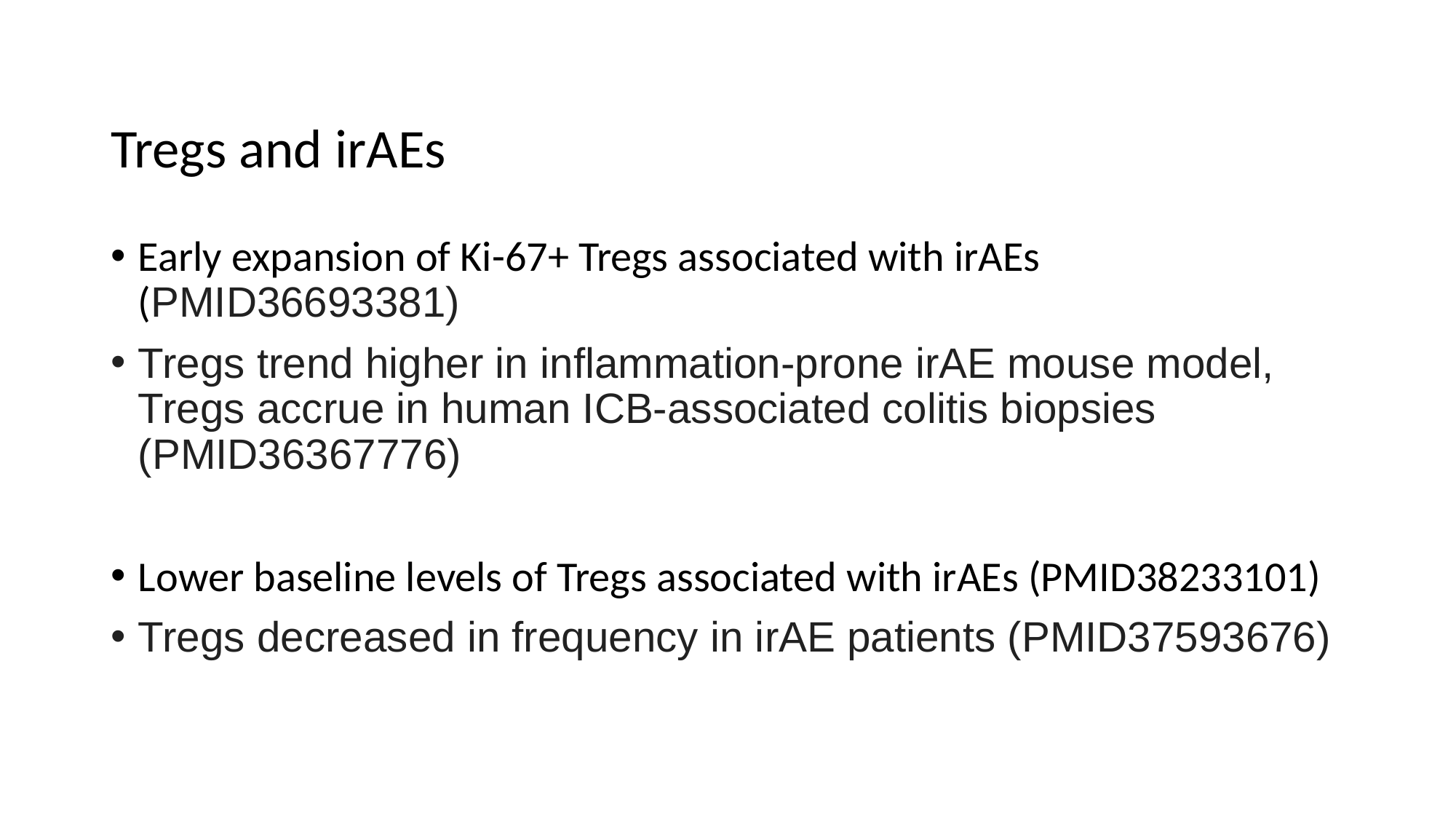

# Tregs and irAEs
Early expansion of Ki-67+ Tregs associated with irAEs (PMID36693381)
Tregs trend higher in inflammation-prone irAE mouse model, Tregs accrue in human ICB-associated colitis biopsies (PMID36367776)

Lower baseline levels of Tregs associated with irAEs (PMID38233101)
Tregs decreased in frequency in irAE patients (PMID37593676)